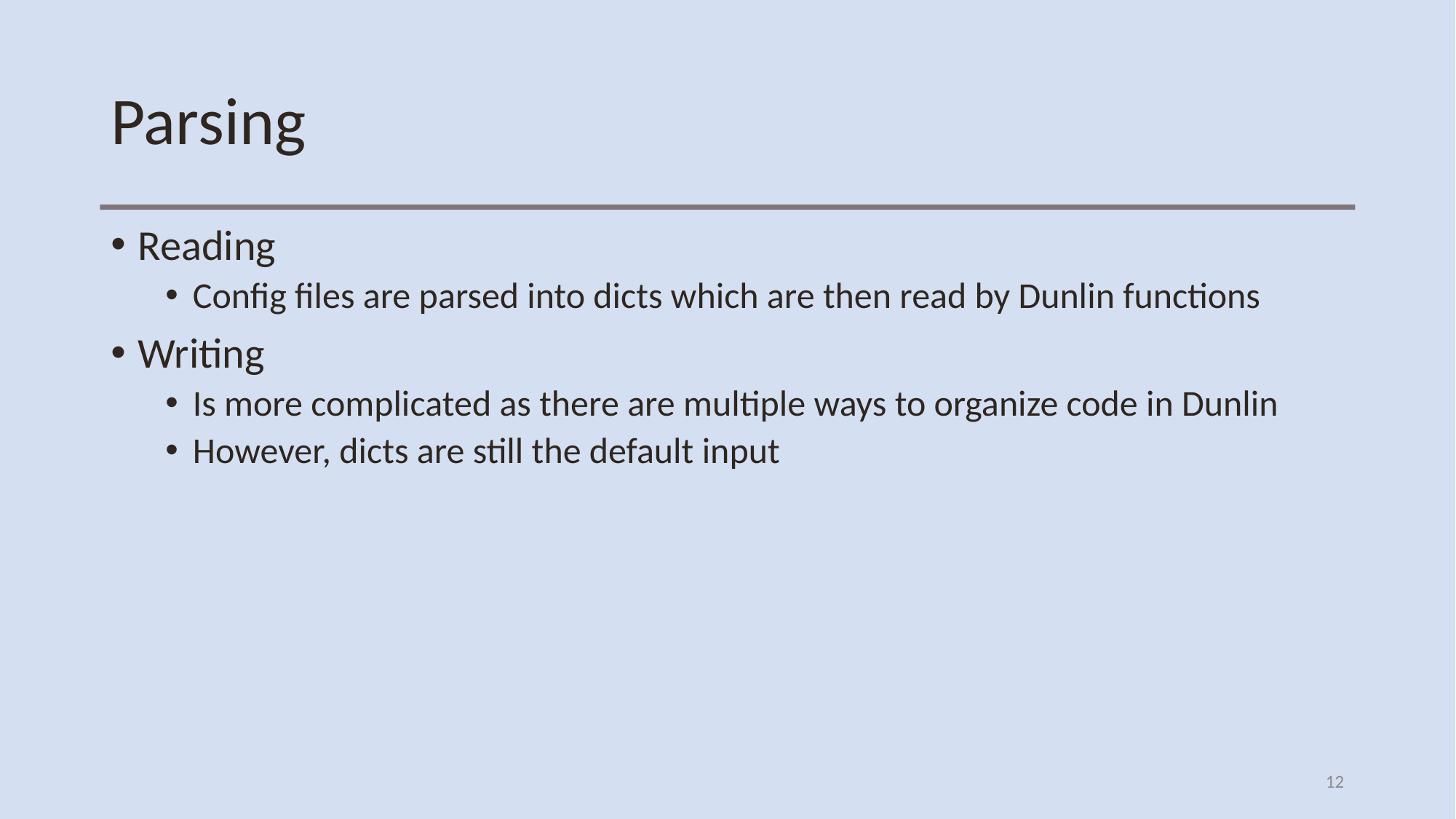

# Parsing
Reading
Config files are parsed into dicts which are then read by Dunlin functions
Writing
Is more complicated as there are multiple ways to organize code in Dunlin
However, dicts are still the default input
12